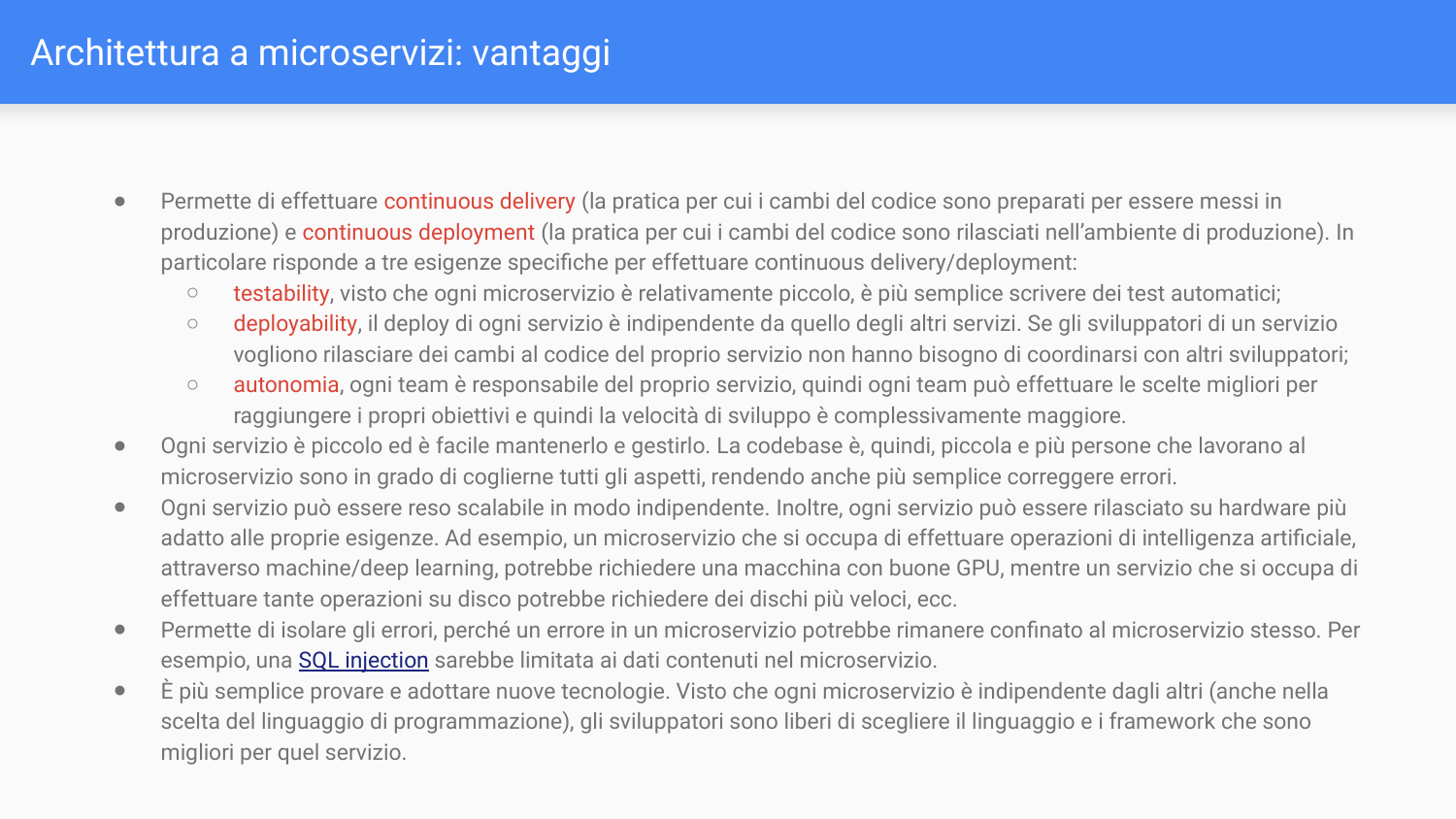

# Architettura a microservizi: vantaggi
Permette di effettuare continuous delivery (la pratica per cui i cambi del codice sono preparati per essere messi in produzione) e continuous deployment (la pratica per cui i cambi del codice sono rilasciati nell’ambiente di produzione). In particolare risponde a tre esigenze specifiche per effettuare continuous delivery/deployment:
testability, visto che ogni microservizio è relativamente piccolo, è più semplice scrivere dei test automatici;
deployability, il deploy di ogni servizio è indipendente da quello degli altri servizi. Se gli sviluppatori di un servizio vogliono rilasciare dei cambi al codice del proprio servizio non hanno bisogno di coordinarsi con altri sviluppatori;
autonomia, ogni team è responsabile del proprio servizio, quindi ogni team può effettuare le scelte migliori per raggiungere i propri obiettivi e quindi la velocità di sviluppo è complessivamente maggiore.
Ogni servizio è piccolo ed è facile mantenerlo e gestirlo. La codebase è, quindi, piccola e più persone che lavorano al microservizio sono in grado di coglierne tutti gli aspetti, rendendo anche più semplice correggere errori.
Ogni servizio può essere reso scalabile in modo indipendente. Inoltre, ogni servizio può essere rilasciato su hardware più adatto alle proprie esigenze. Ad esempio, un microservizio che si occupa di effettuare operazioni di intelligenza artificiale, attraverso machine/deep learning, potrebbe richiedere una macchina con buone GPU, mentre un servizio che si occupa di effettuare tante operazioni su disco potrebbe richiedere dei dischi più veloci, ecc.
Permette di isolare gli errori, perché un errore in un microservizio potrebbe rimanere confinato al microservizio stesso. Per esempio, una SQL injection sarebbe limitata ai dati contenuti nel microservizio.
È più semplice provare e adottare nuove tecnologie. Visto che ogni microservizio è indipendente dagli altri (anche nella scelta del linguaggio di programmazione), gli sviluppatori sono liberi di scegliere il linguaggio e i framework che sono migliori per quel servizio.